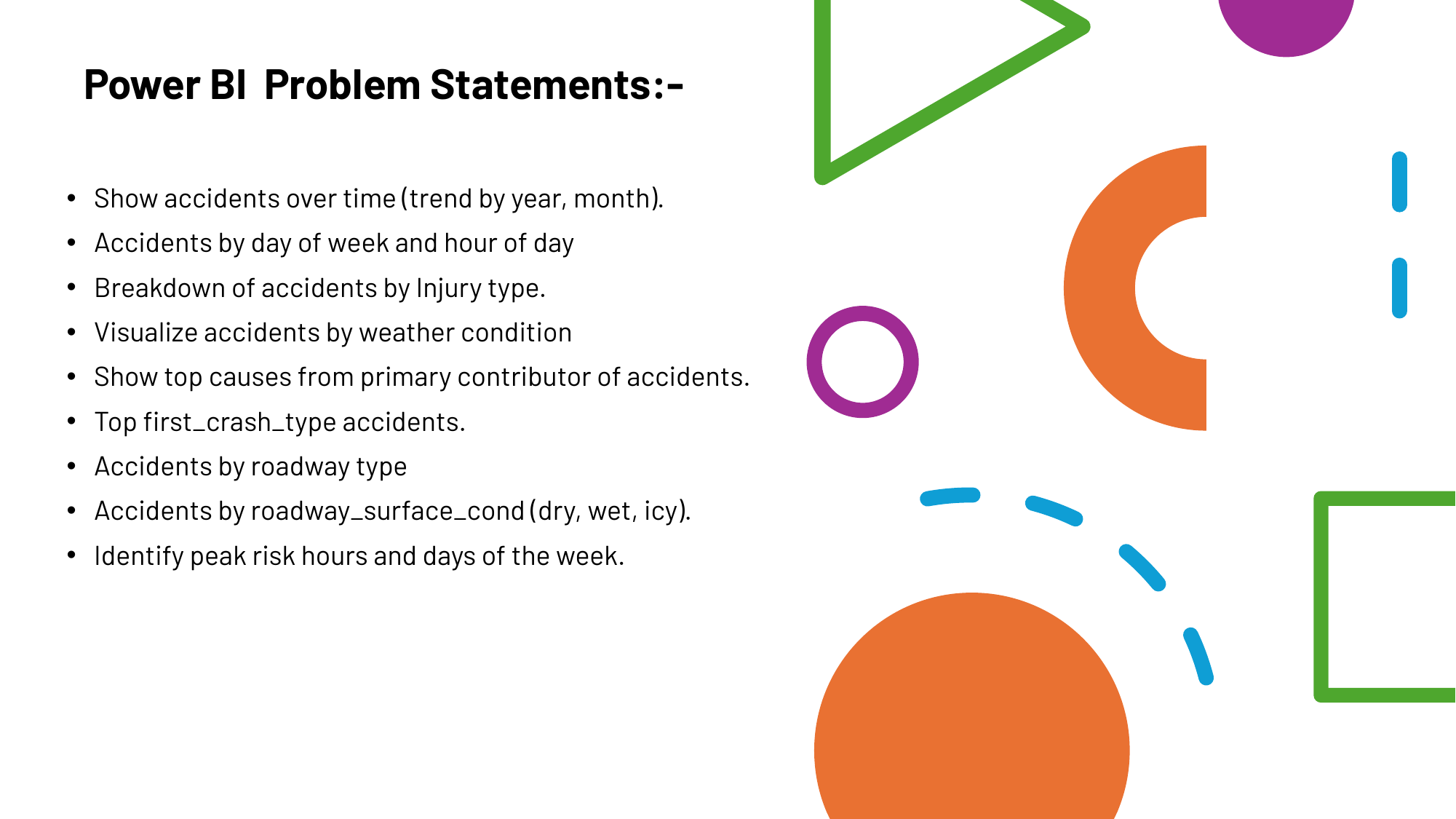

Power BI  Problem Statements:-

Show accidents over time (trend by year, month).
Accidents by day of week and hour of day
Breakdown of accidents by Injury type.
Visualize accidents by weather condition
Show top causes from primary contributor of accidents.
Top first_crash_type accidents.
Accidents by roadway type
Accidents by roadway_surface_cond (dry, wet, icy).
Identify peak risk hours and days of the week.